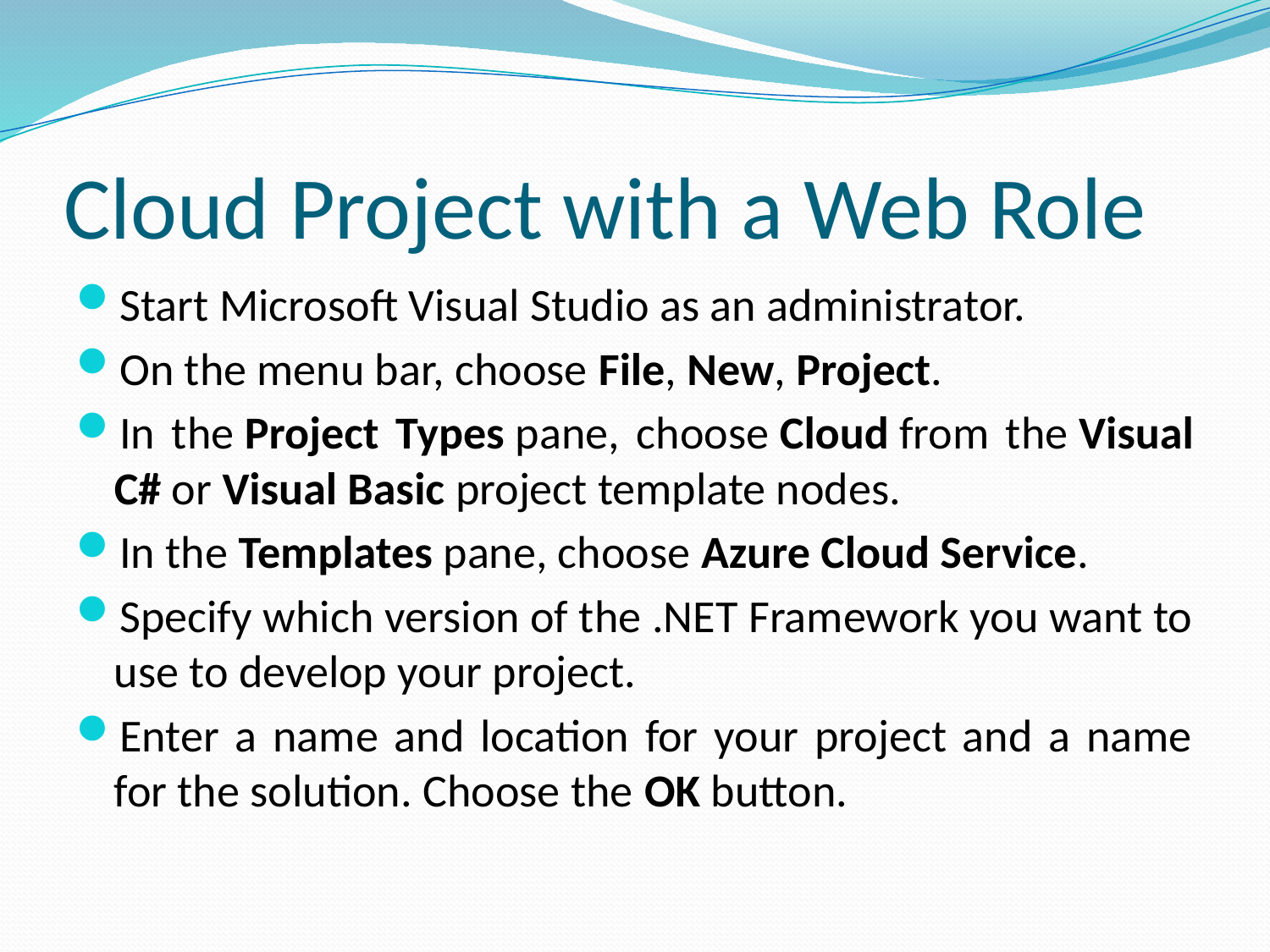

# Cloud Project with a Web Role
Start Microsoft Visual Studio as an administrator.
On the menu bar, choose File, New, Project.
In the Project Types pane, choose Cloud from the Visual C# or Visual Basic project template nodes.
In the Templates pane, choose Azure Cloud Service.
Specify which version of the .NET Framework you want to use to develop your project.
Enter a name and location for your project and a name for the solution. Choose the OK button.